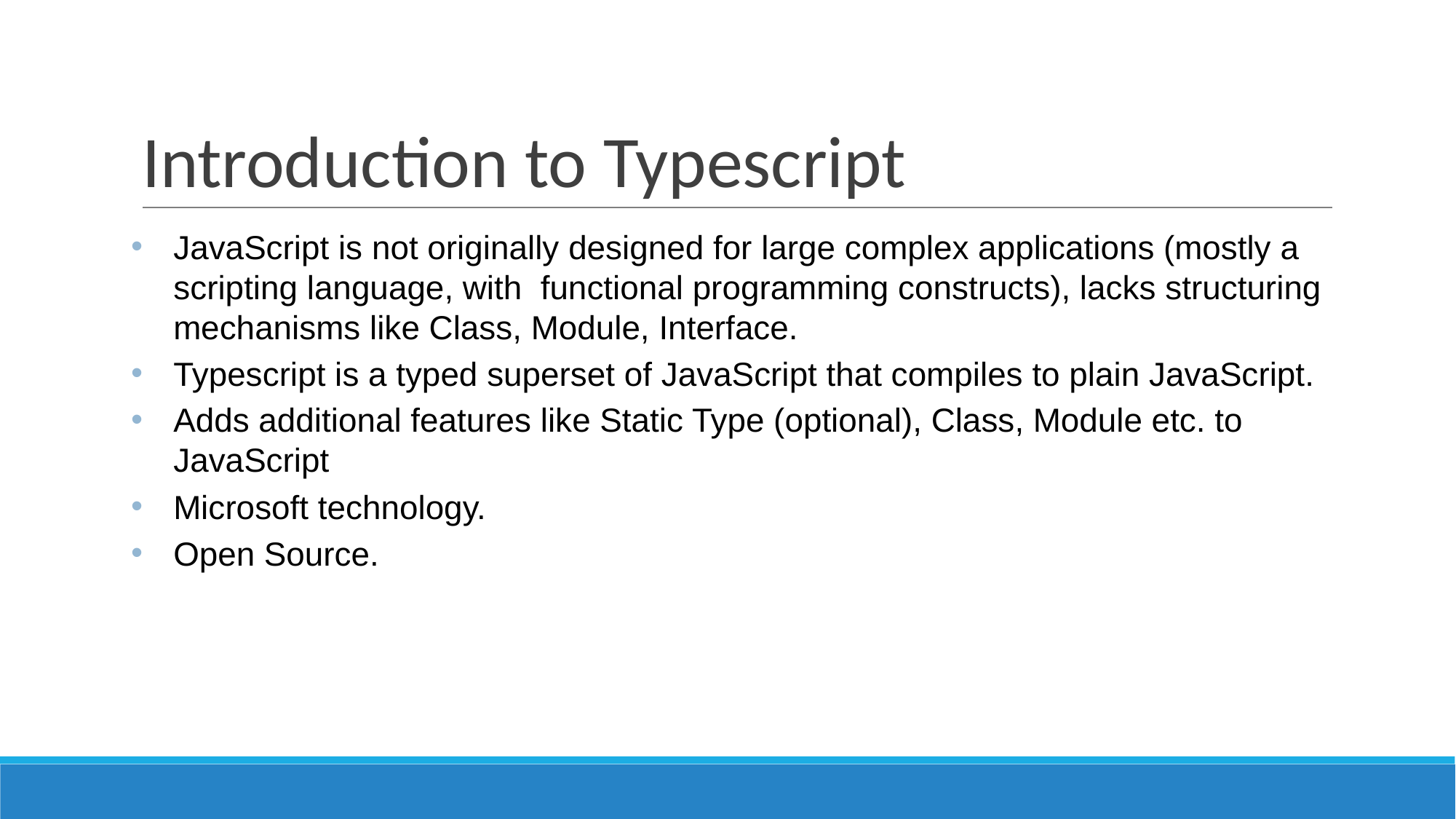

# Introduction to Typescript
JavaScript is not originally designed for large complex applications (mostly a scripting language, with  functional programming constructs), lacks structuring mechanisms like Class, Module, Interface.
Typescript is a typed superset of JavaScript that compiles to plain JavaScript.
Adds additional features like Static Type (optional), Class, Module etc. to JavaScript
Microsoft technology.
Open Source.